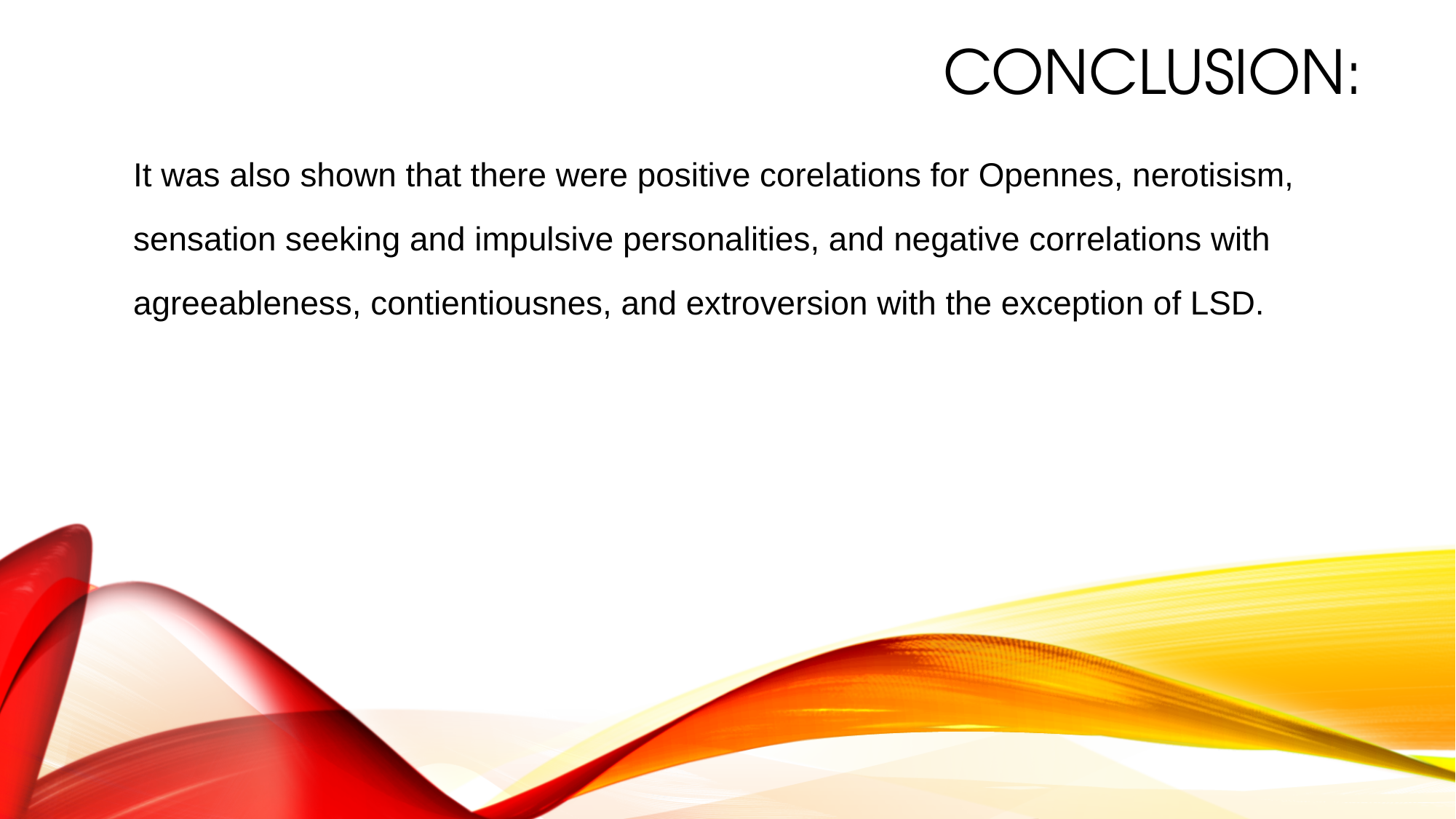

# Conclusion:
It was also shown that there were positive corelations for Opennes, nerotisism, sensation seeking and impulsive personalities, and negative correlations with agreeableness, contientiousnes, and extroversion with the exception of LSD.